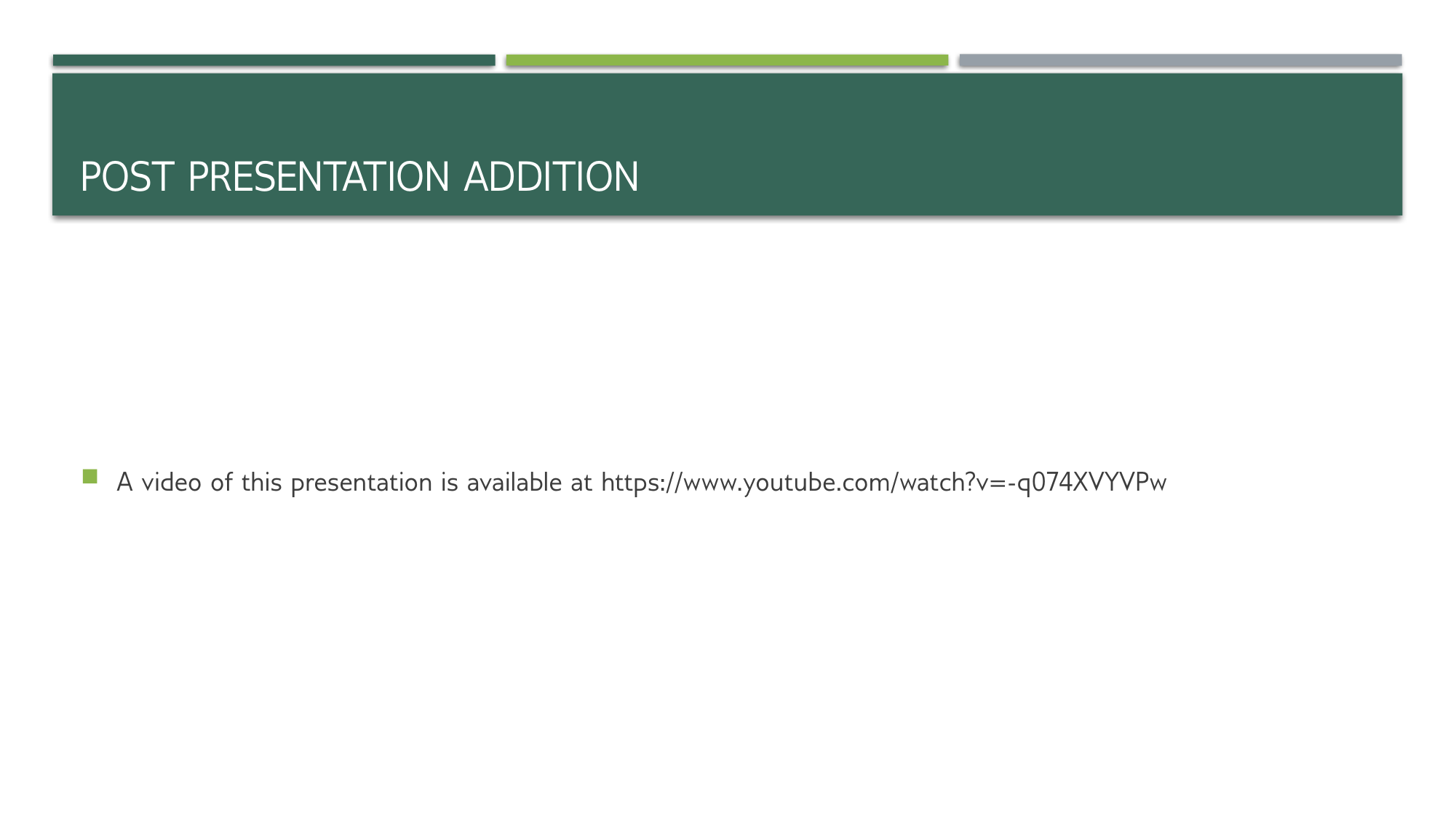

# POST PRESENTATION addition
A video of this presentation is available at https://www.youtube.com/watch?v=-q074XVYVPw